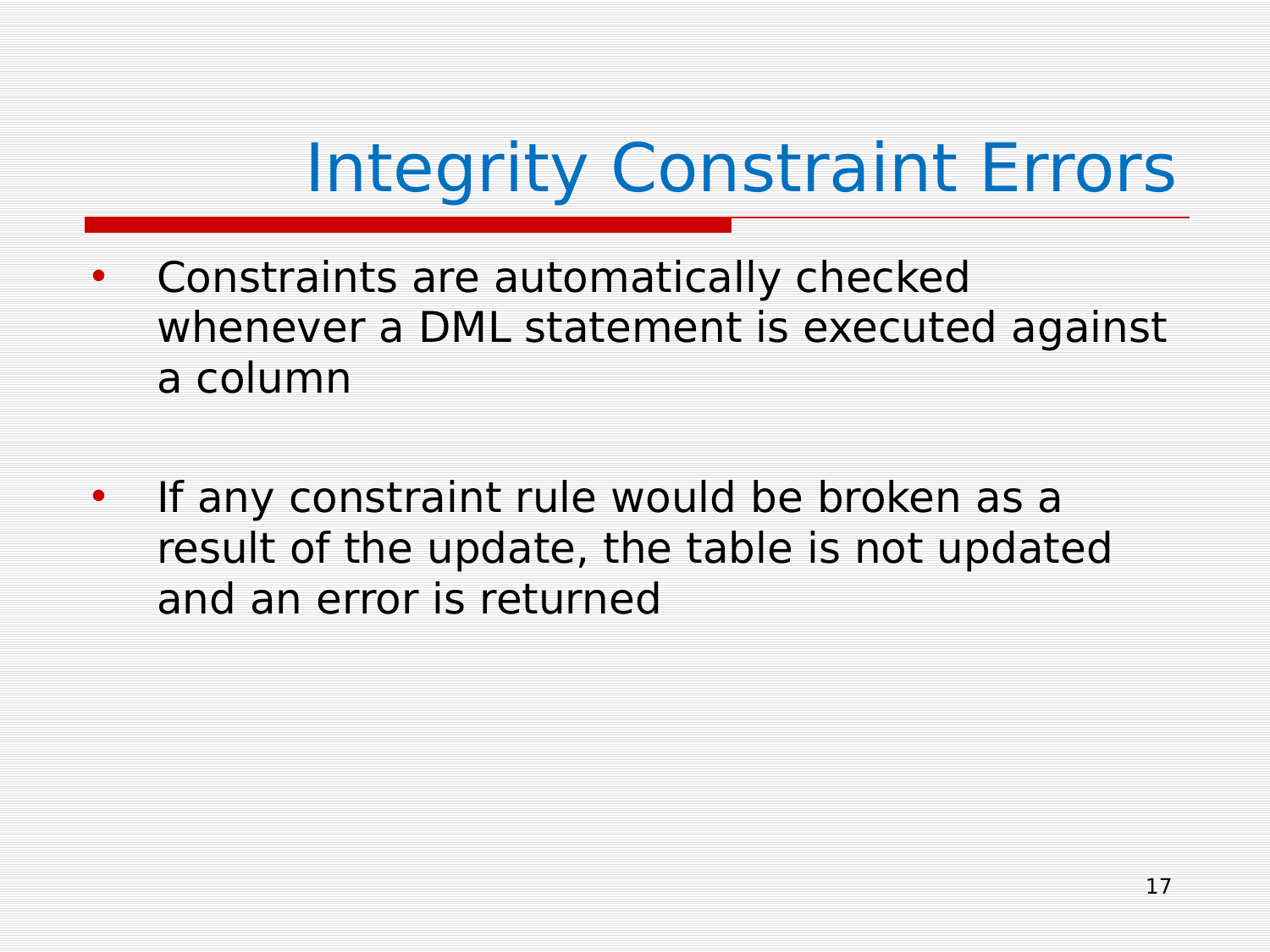

# Integrity Constraint Errors
Constraints are automatically checked whenever a DML statement is executed against a column

If any constraint rule would be broken as a result of the update, the table is not updated and an error is returned

17